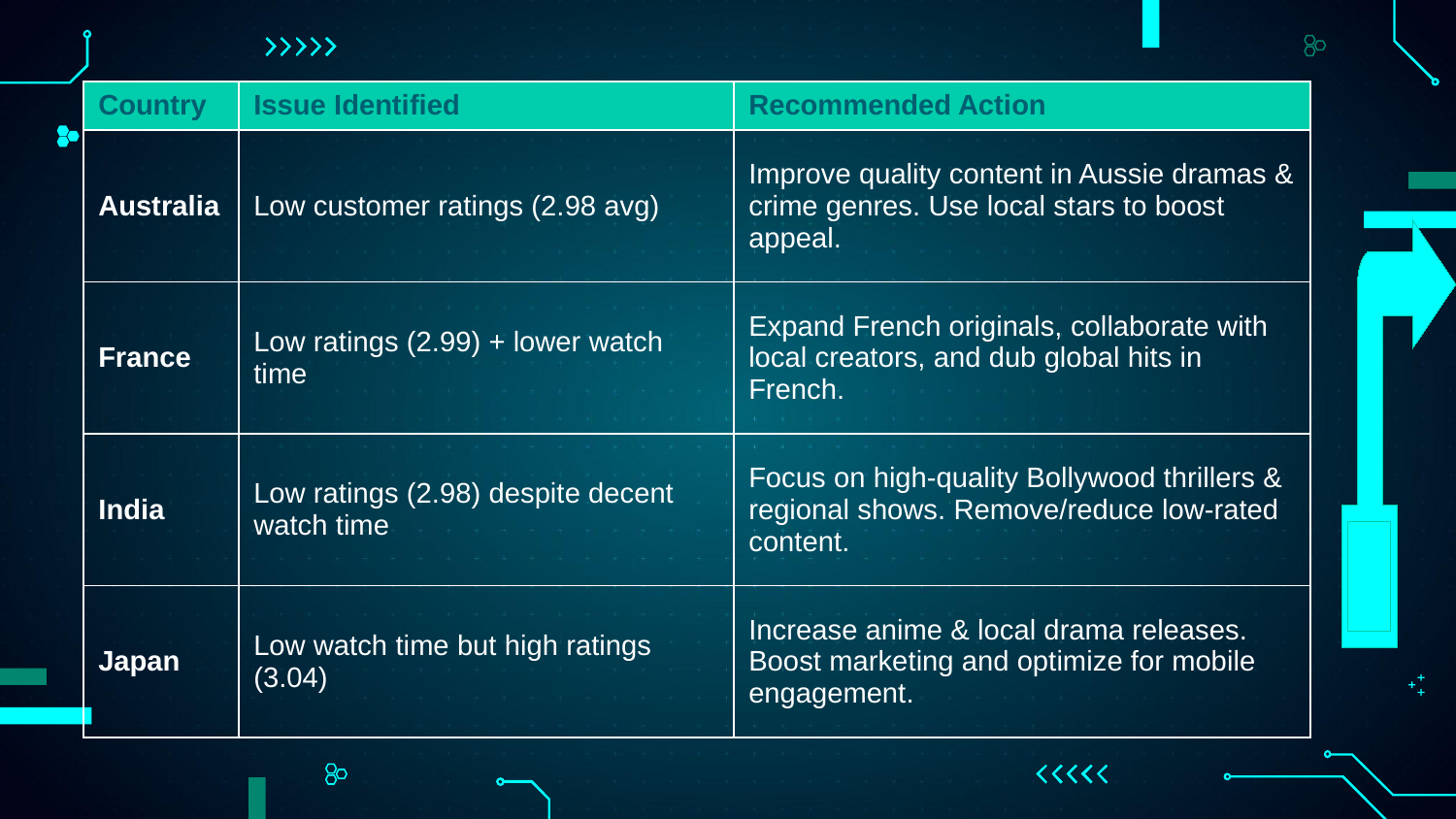

| Country | Issue Identified | Recommended Action |
| --- | --- | --- |
| Australia | Low customer ratings (2.98 avg) | Improve quality content in Aussie dramas & crime genres. Use local stars to boost appeal. |
| France | Low ratings (2.99) + lower watch time | Expand French originals, collaborate with local creators, and dub global hits in French. |
| India | Low ratings (2.98) despite decent watch time | Focus on high-quality Bollywood thrillers & regional shows. Remove/reduce low-rated content. |
| Japan | Low watch time but high ratings (3.04) | Increase anime & local drama releases. Boost marketing and optimize for mobile engagement. |